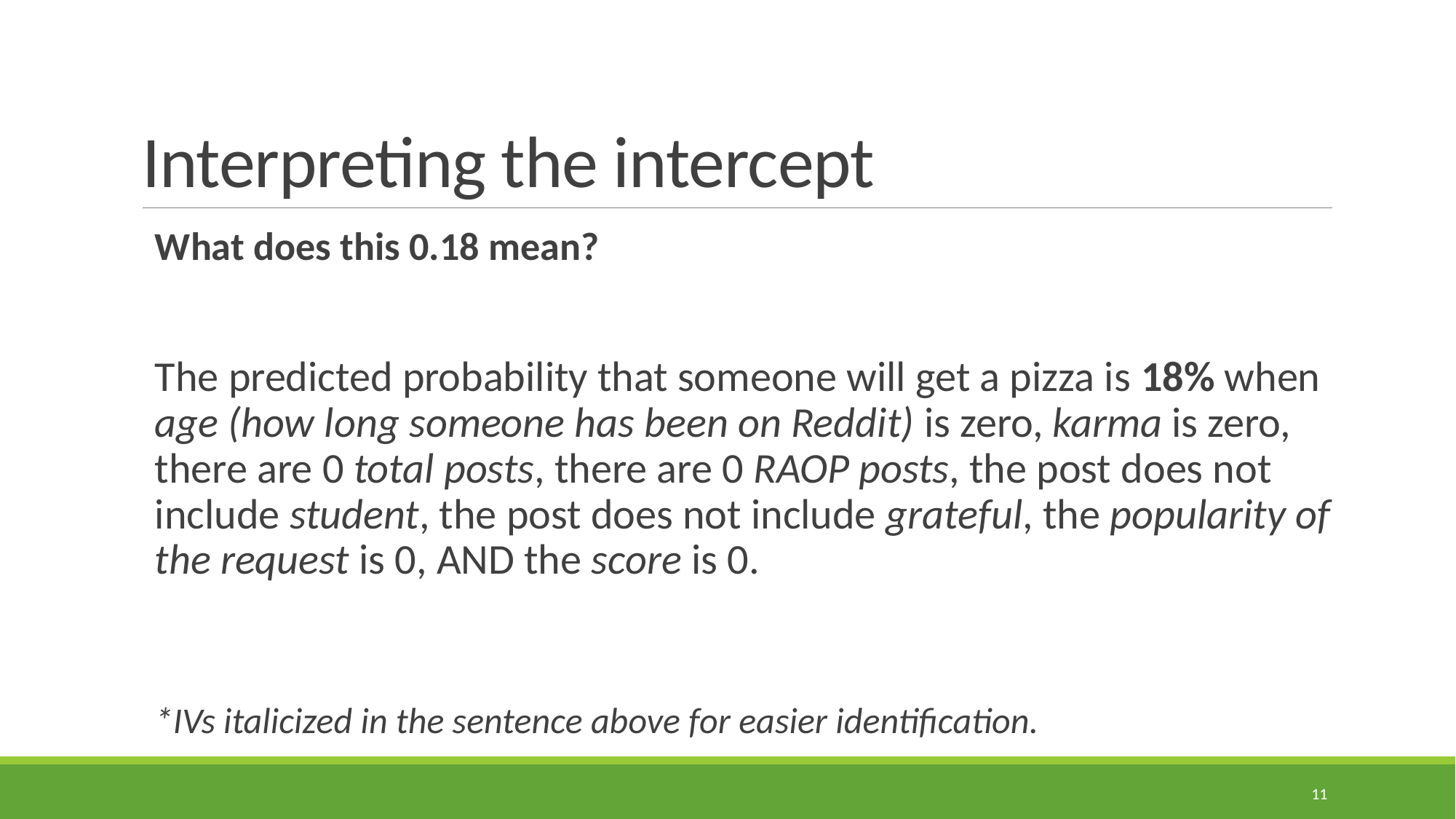

# Interpreting the intercept
What does this 0.18 mean?

The predicted probability that someone will get a pizza is 18% when age (how long someone has been on Reddit) is zero, karma is zero, there are 0 total posts, there are 0 RAOP posts, the post does not include student, the post does not include grateful, the popularity of the request is 0, AND the score is 0.

*IVs italicized in the sentence above for easier identification.
11